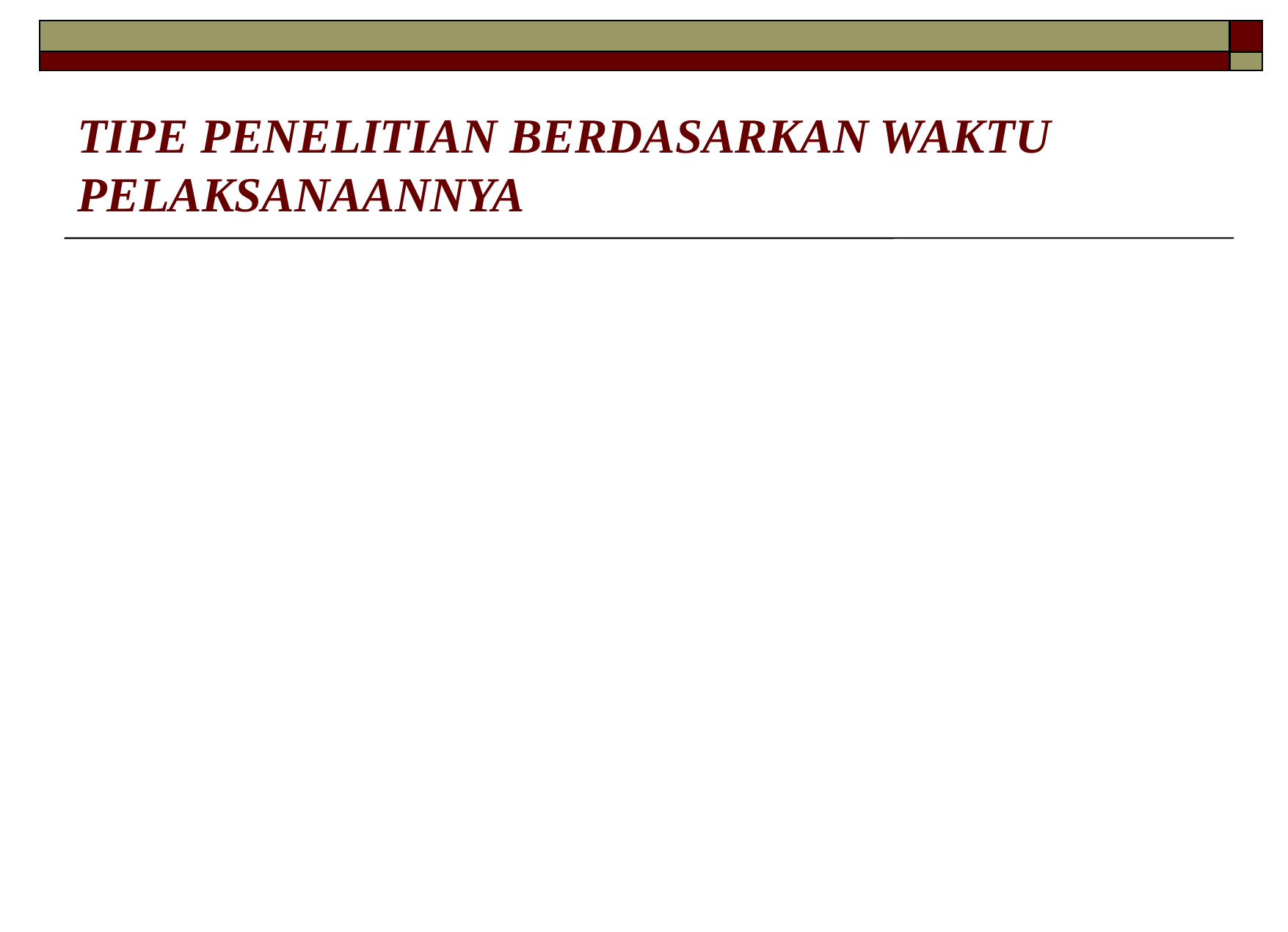

# TIPE PENELITIAN BERDASARKAN WAKTU PELAKSANAANNYA
a. Cross Sectional :
	Penelitian mengenai sejumlah satuan analisis yang dilihat berdasarkan karakteristik tertentu, dimana pengumpulan datanya dilaksanakan dalam satu waktu tertentu.

b. Longitudinal :
	Penelitian mengenai sejumlah satuan analisis yang pengumpulan datanya dilakukan dalam waktu yang berbeda.